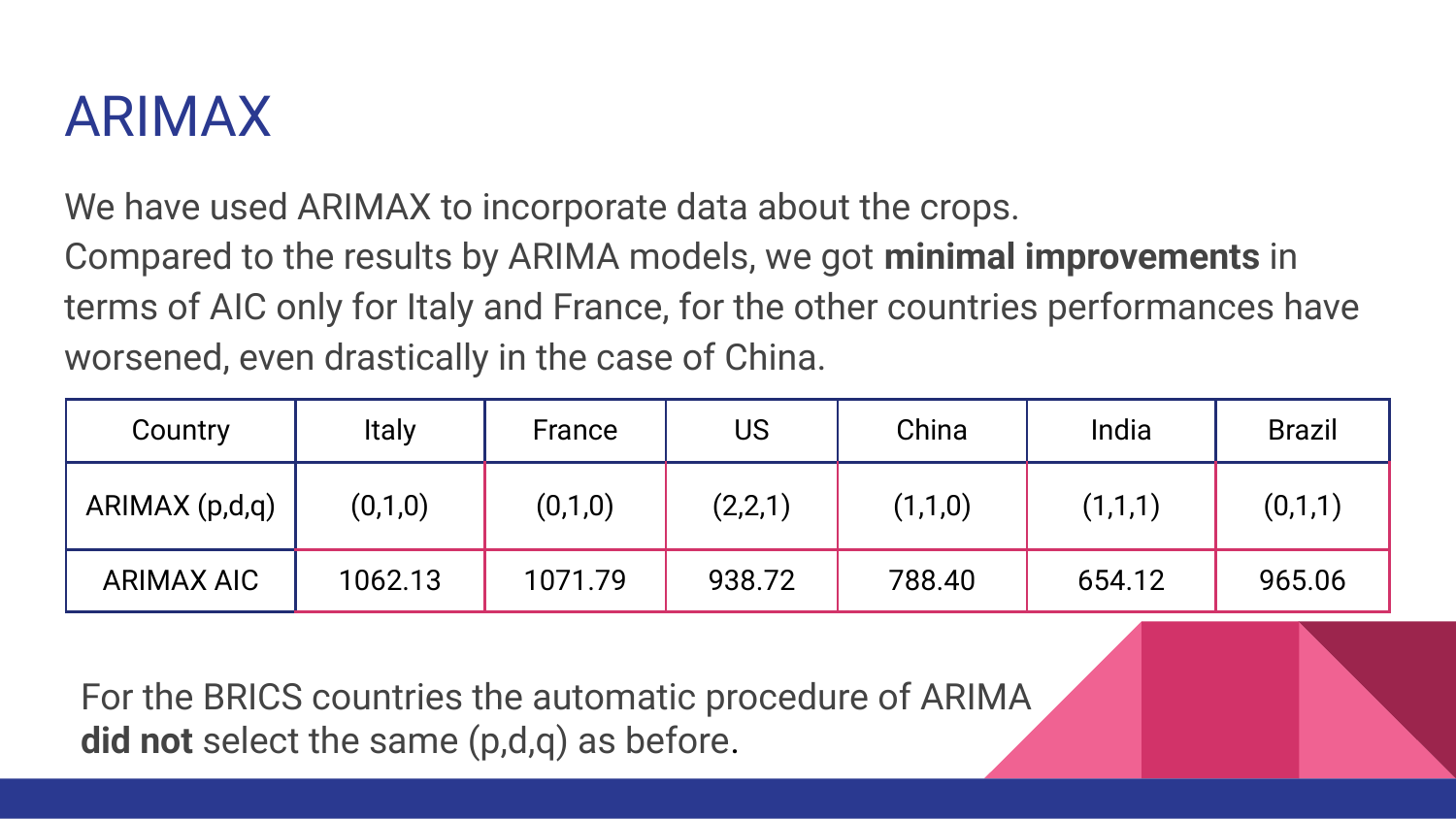

# ARIMAX
We have used ARIMAX to incorporate data about the crops.
Compared to the results by ARIMA models, we got minimal improvements in terms of AIC only for Italy and France, for the other countries performances have worsened, even drastically in the case of China.

| Country | Italy | France | US | China | India | Brazil |
| --- | --- | --- | --- | --- | --- | --- |
| ARIMAX (p,d,q) | (0,1,0) | (0,1,0) | (2,2,1) | (1,1,0) | (1,1,1) | (0,1,1) |
| ARIMAX AIC | 1062.13 | 1071.79 | 938.72 | 788.40 | 654.12 | 965.06 |
For the BRICS countries the automatic procedure of ARIMA did not select the same (p,d,q) as before.